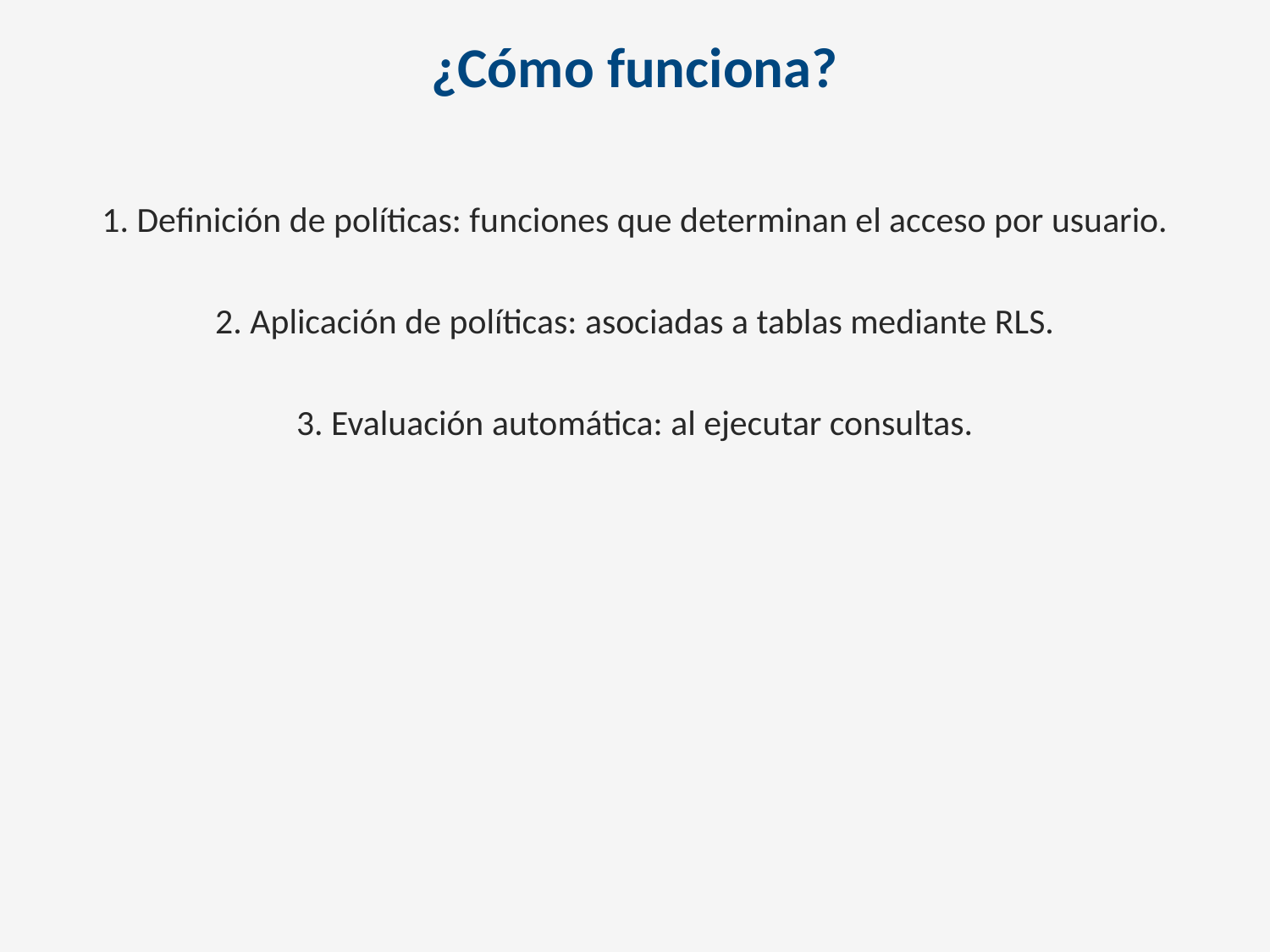

¿Cómo funciona?
1. Definición de políticas: funciones que determinan el acceso por usuario.
2. Aplicación de políticas: asociadas a tablas mediante RLS.
3. Evaluación automática: al ejecutar consultas.